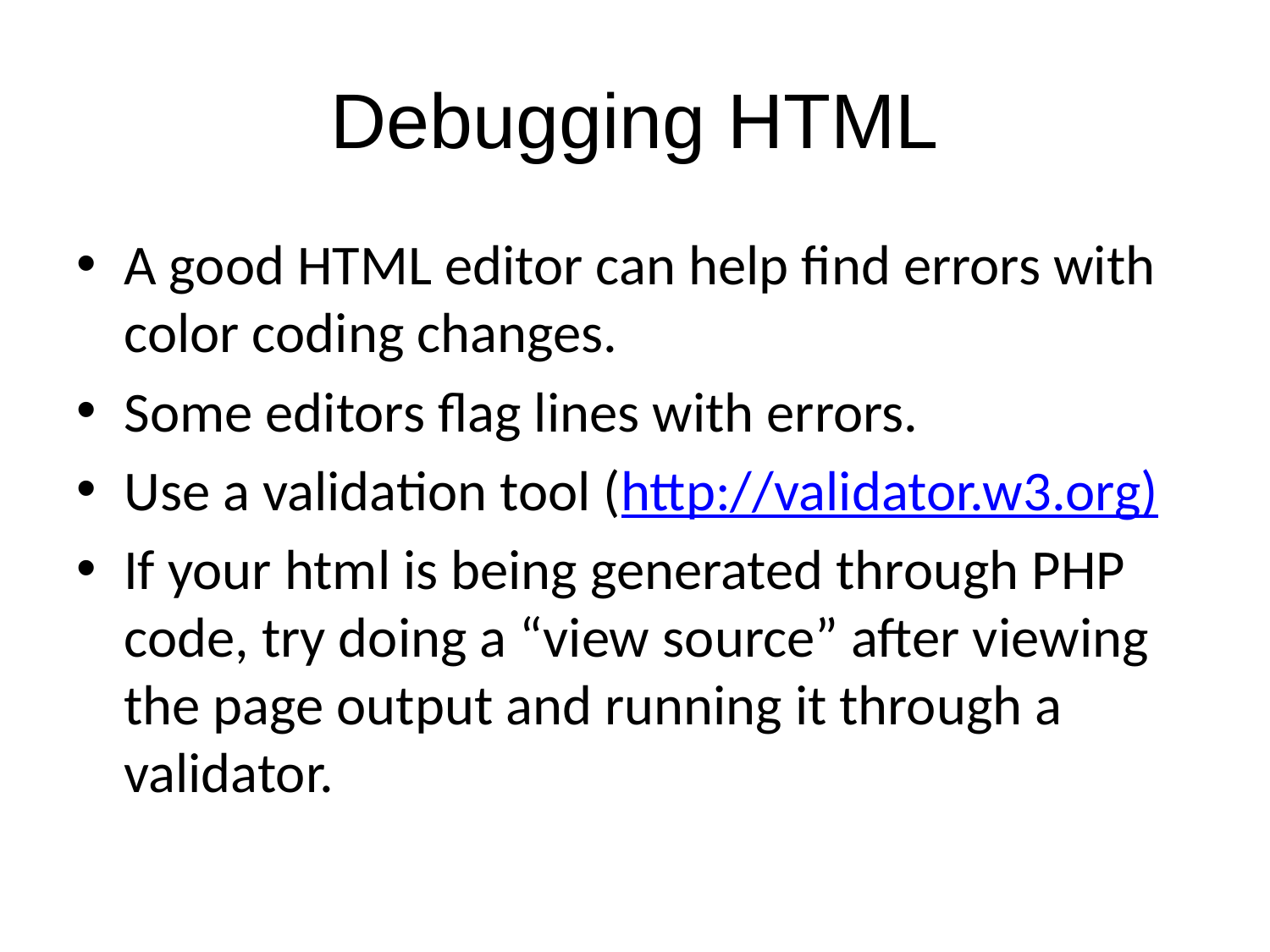

# Debugging HTML
A good HTML editor can help find errors with color coding changes.
Some editors flag lines with errors.
Use a validation tool (http://validator.w3.org)
If your html is being generated through PHP code, try doing a “view source” after viewing the page output and running it through a validator.